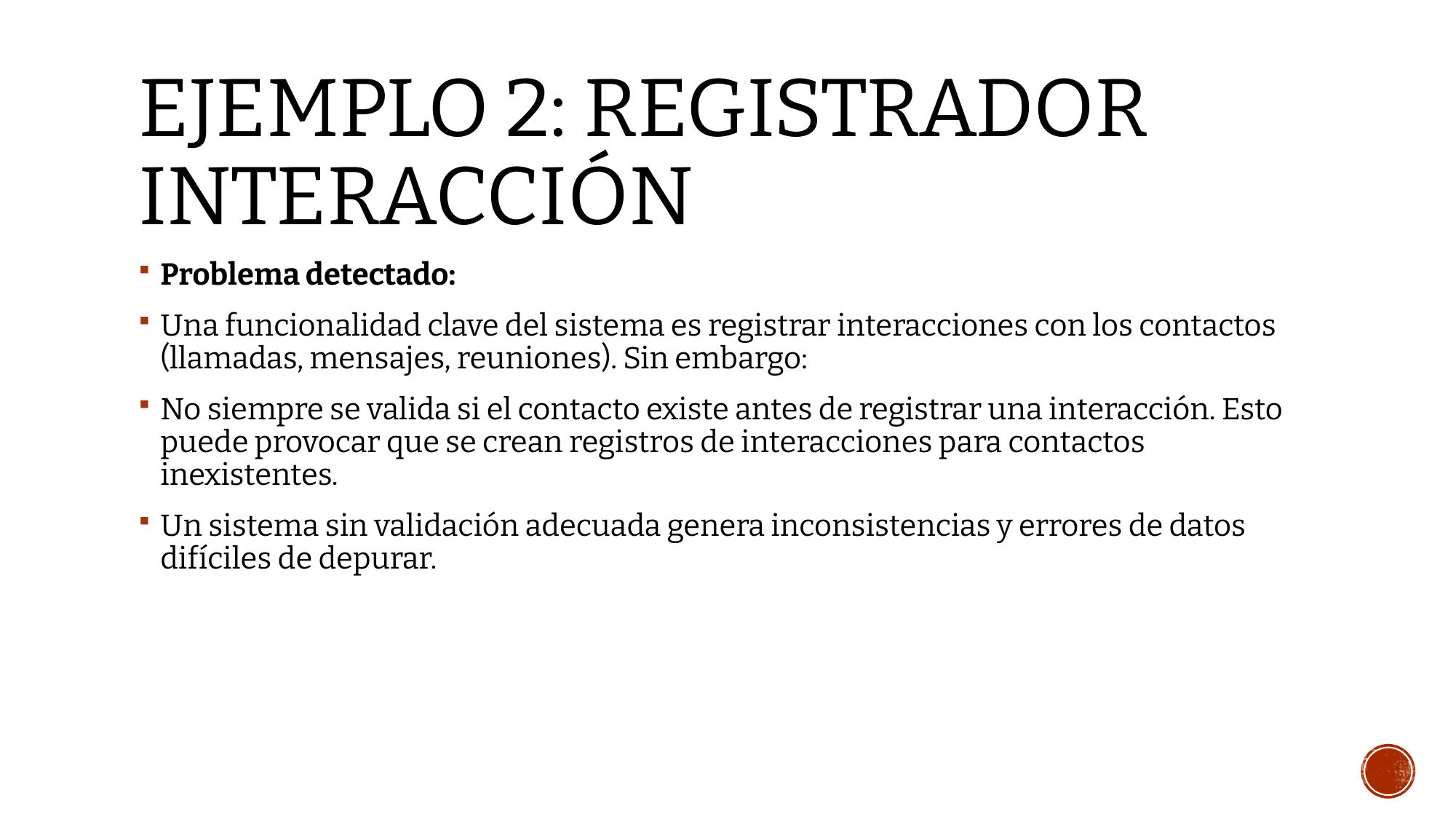

# Ejemplo 2: Registrador Interacción
Problema detectado:
Una funcionalidad clave del sistema es registrar interacciones con los contactos (llamadas, mensajes, reuniones). Sin embargo:
No siempre se valida si el contacto existe antes de registrar una interacción. Esto puede provocar que se crean registros de interacciones para contactos inexistentes.
Un sistema sin validación adecuada genera inconsistencias y errores de datos difíciles de depurar.